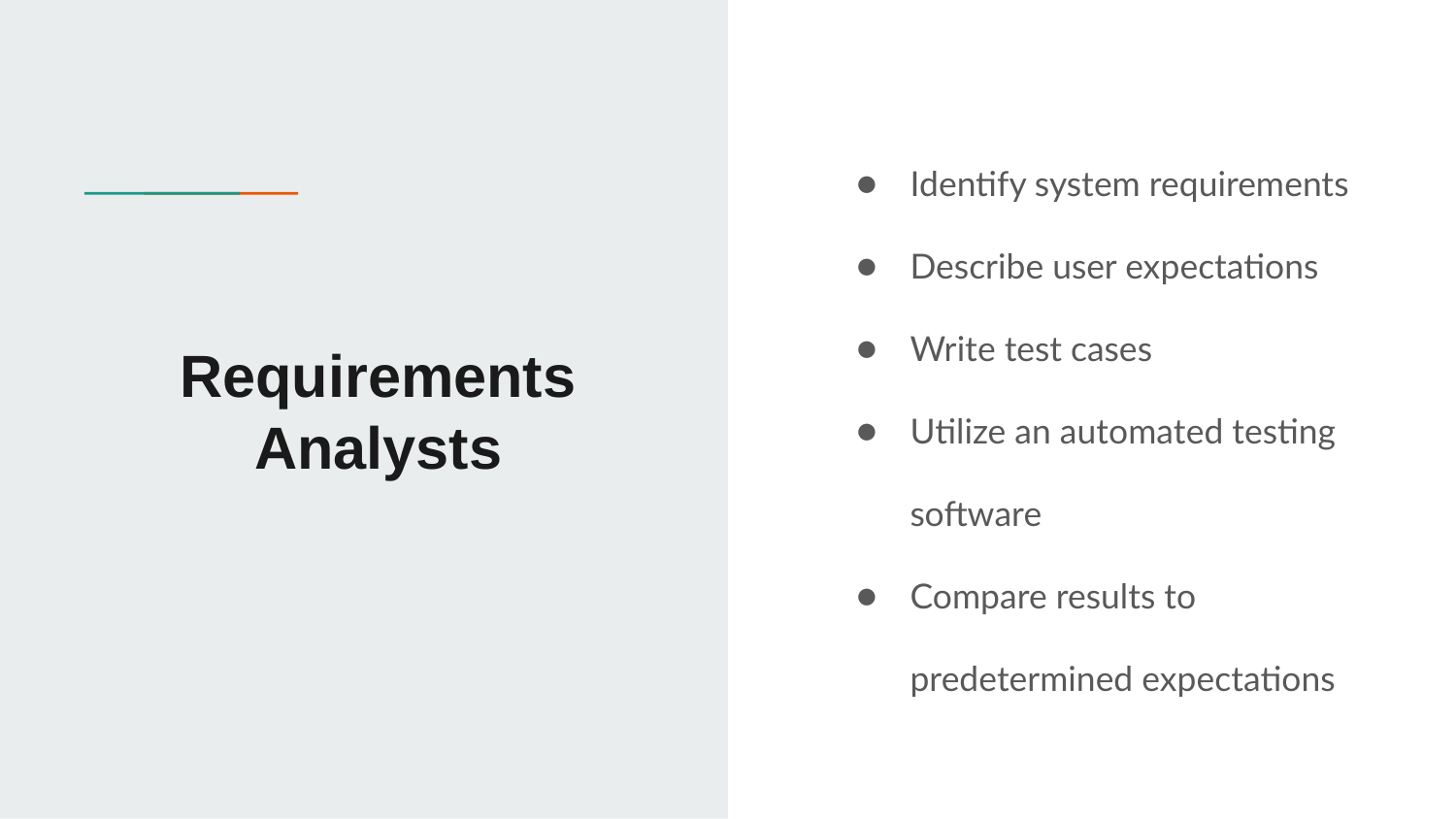

Identify system requirements
Describe user expectations
Write test cases
Utilize an automated testing software
Compare results to predetermined expectations
# Requirements Analysts